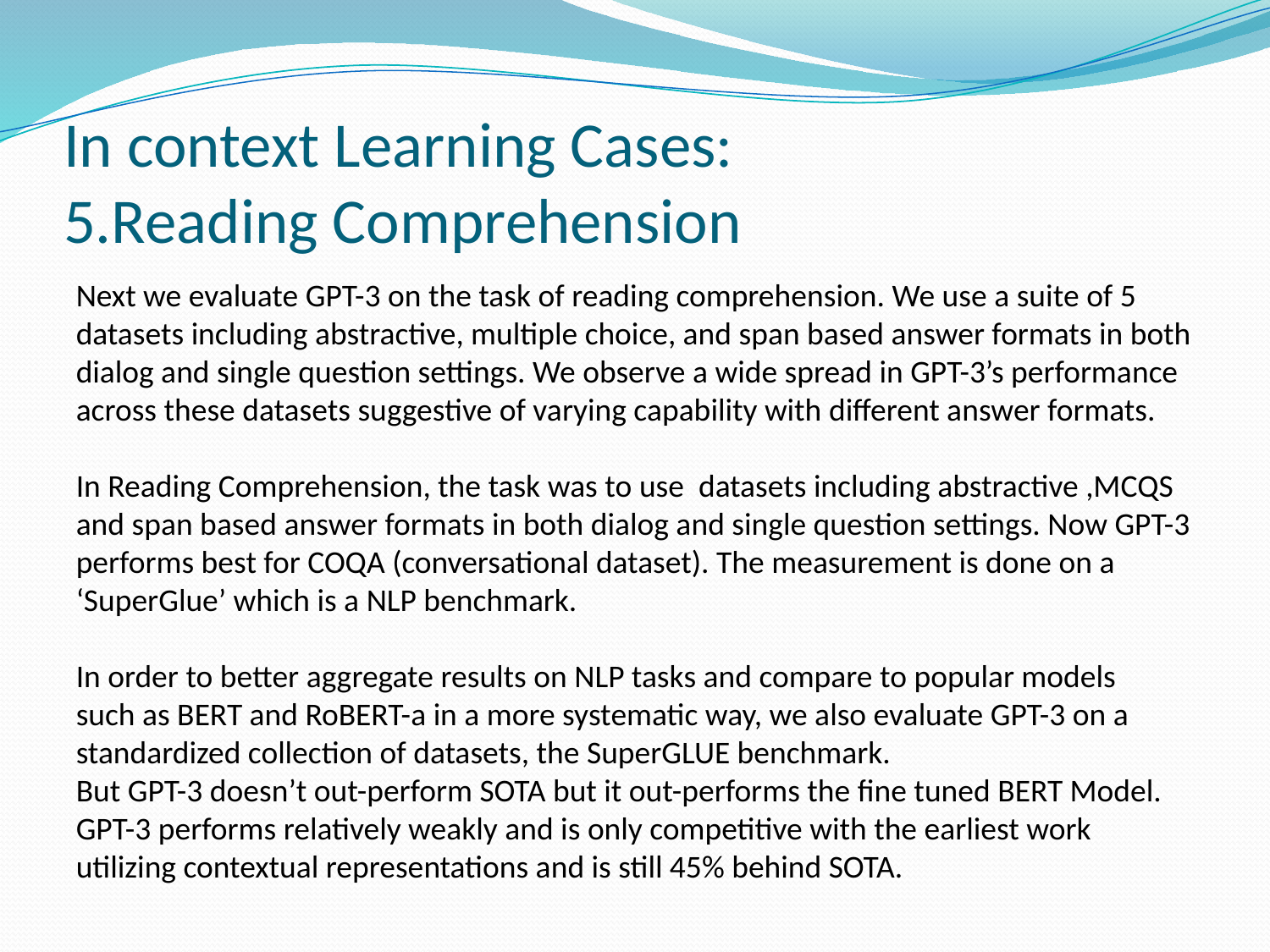

# In context Learning Cases: 5.Reading Comprehension
Next we evaluate GPT-3 on the task of reading comprehension. We use a suite of 5 datasets including abstractive, multiple choice, and span based answer formats in both dialog and single question settings. We observe a wide spread in GPT-3’s performance across these datasets suggestive of varying capability with different answer formats.

In Reading Comprehension, the task was to use  datasets including abstractive ,MCQS and span based answer formats in both dialog and single question settings. Now GPT-3 performs best for COQA (conversational dataset). The measurement is done on a ‘SuperGlue’ which is a NLP benchmark.

In order to better aggregate results on NLP tasks and compare to popular models
such as BERT and RoBERT-a in a more systematic way, we also evaluate GPT-3 on a standardized collection of datasets, the SuperGLUE benchmark.
But GPT-3 doesn’t out-perform SOTA but it out-performs the fine tuned BERT Model. GPT-3 performs relatively weakly and is only competitive with the earliest work utilizing contextual representations and is still 45% behind SOTA.